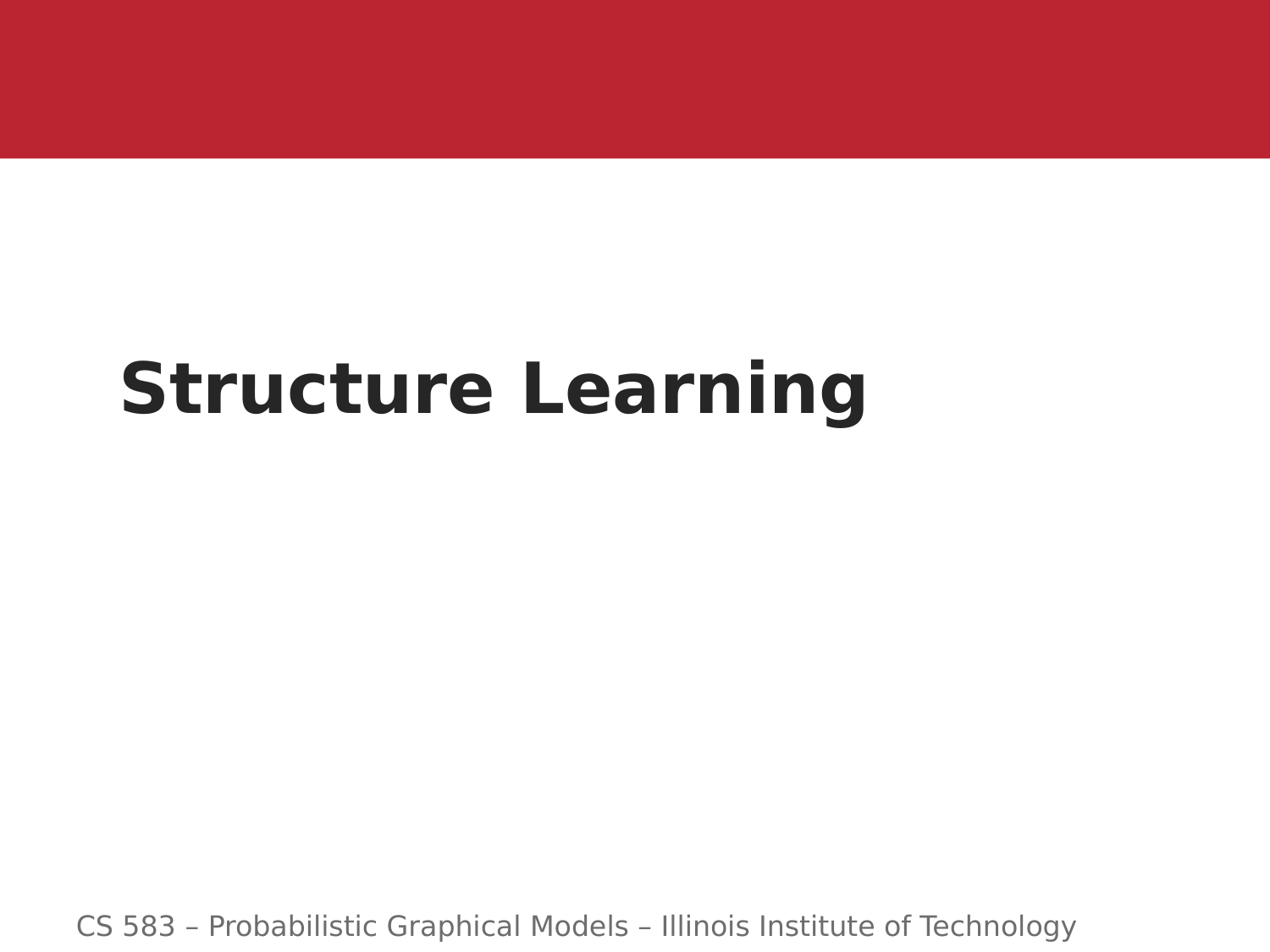

# Structure Learning

CS 583 – Probabilistic Graphical Models – Illinois Institute of Technology